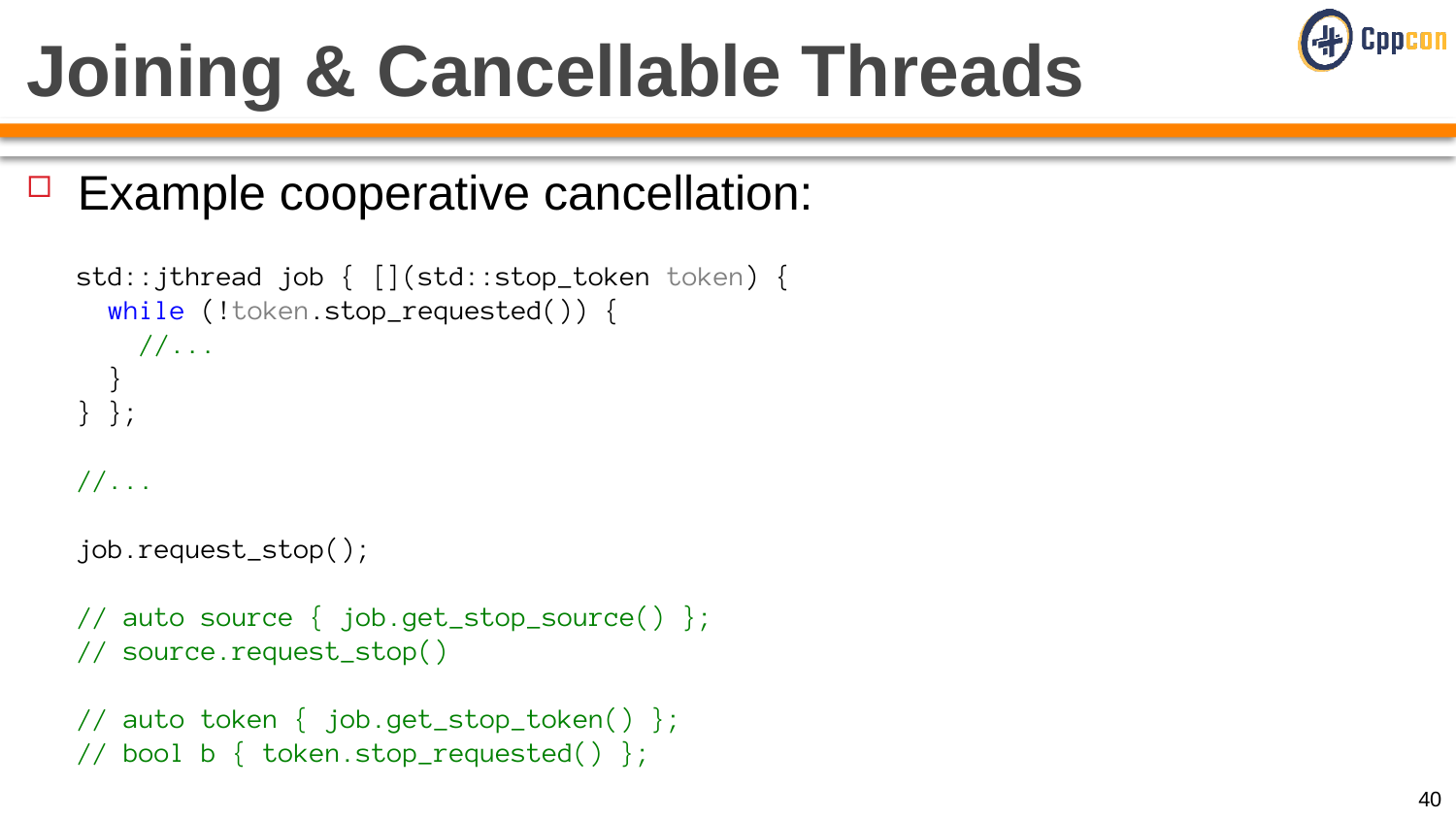

# Joining & Cancellable Threads
Example cooperative cancellation:

std::jthread job { [](std::stop_token token) {
  while (!token.stop_requested()) {
    //...
  }
} };

//...

job.request_stop();

// auto source { job.get_stop_source() };
// source.request_stop()

// auto token { job.get_stop_token() };
// bool b { token.stop_requested() };